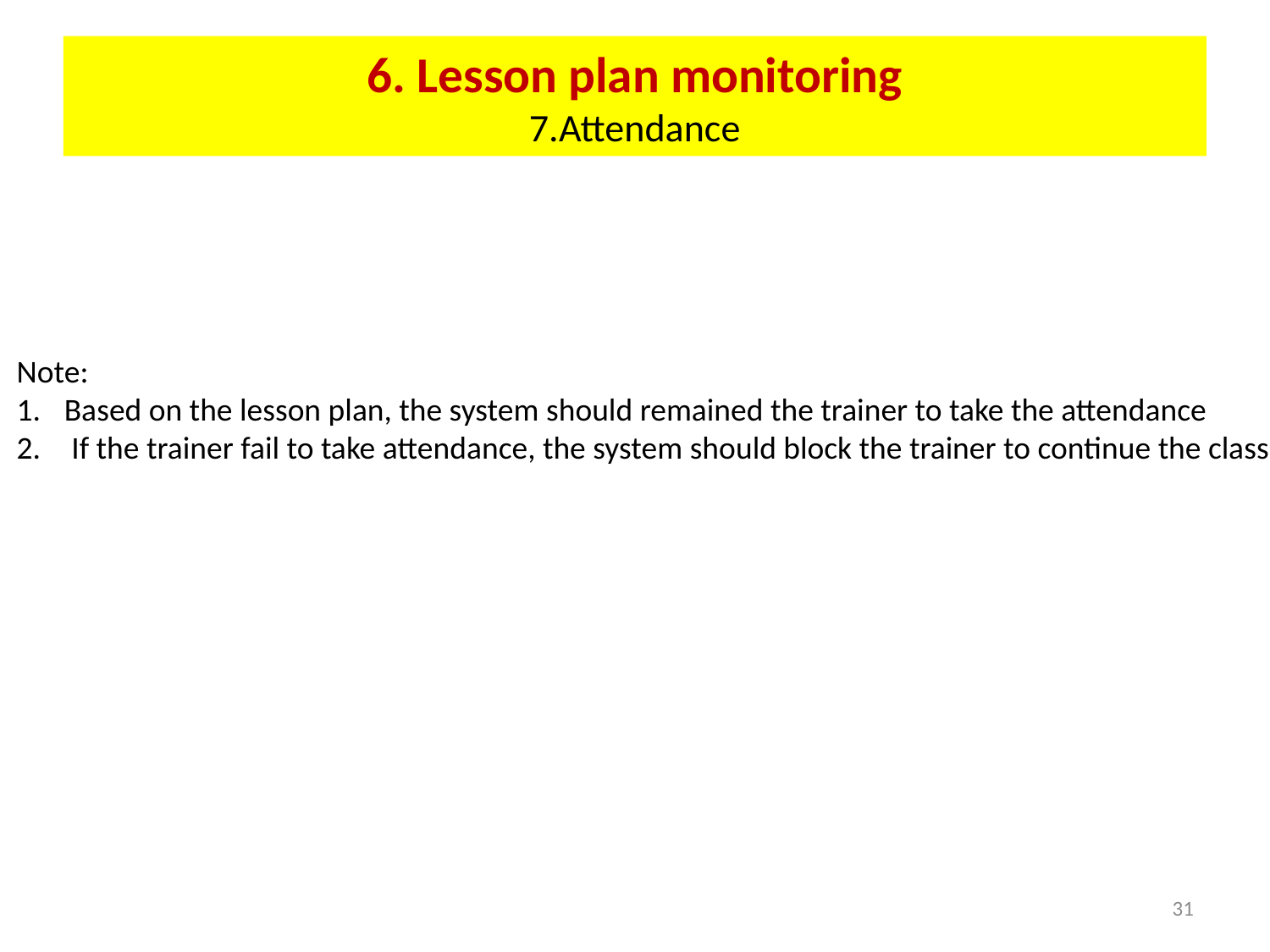

6. Lesson plan monitoring
7.Attendance

Note:
Based on the lesson plan, the system should remained the trainer to take the attendance
 If the trainer fail to take attendance, the system should block the trainer to continue the class.

31